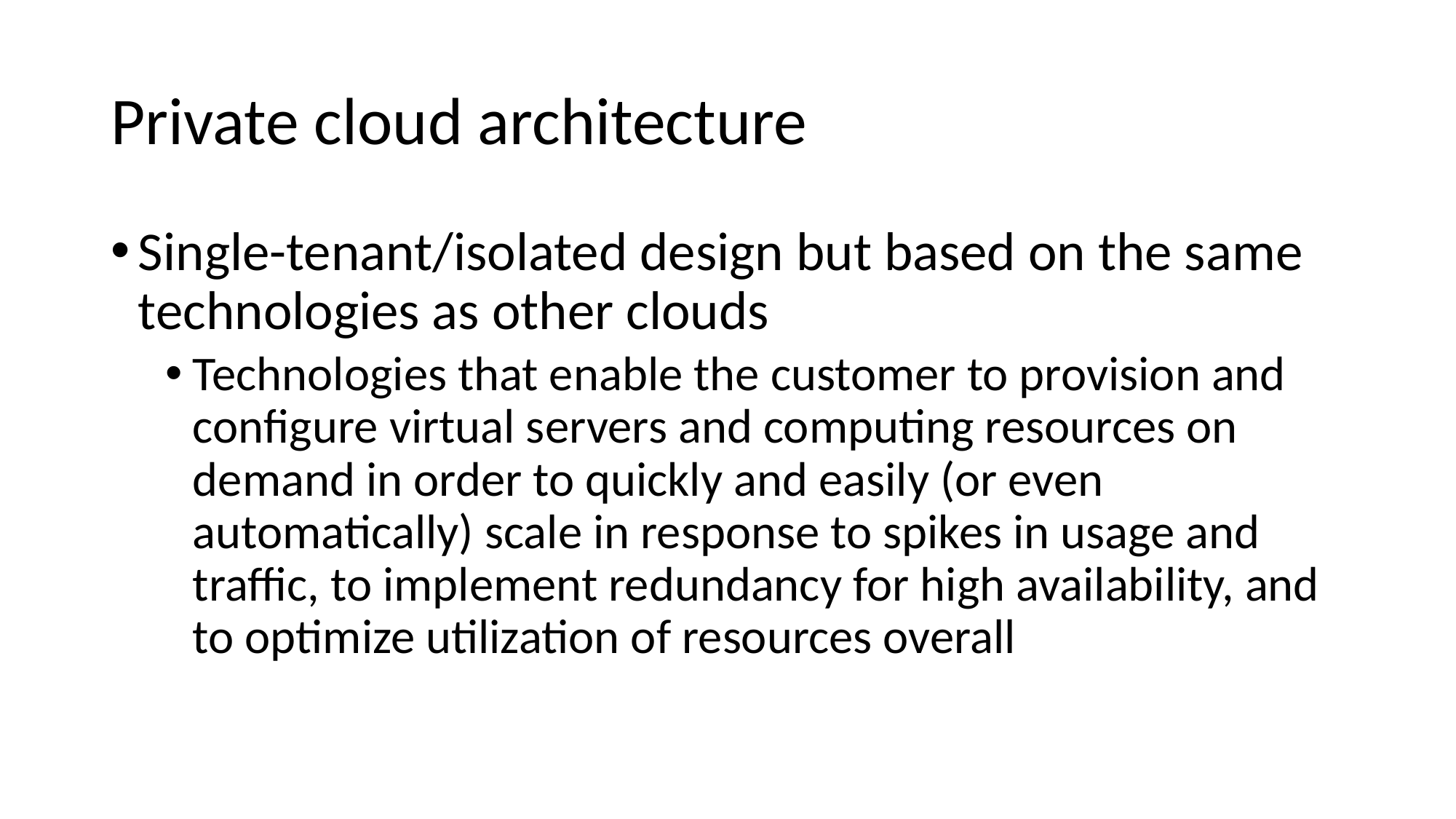

# Private cloud architecture
Single-tenant/isolated design but based on the same technologies as other clouds
Technologies that enable the customer to provision and configure virtual servers and computing resources on demand in order to quickly and easily (or even automatically) scale in response to spikes in usage and traffic, to implement redundancy for high availability, and to optimize utilization of resources overall